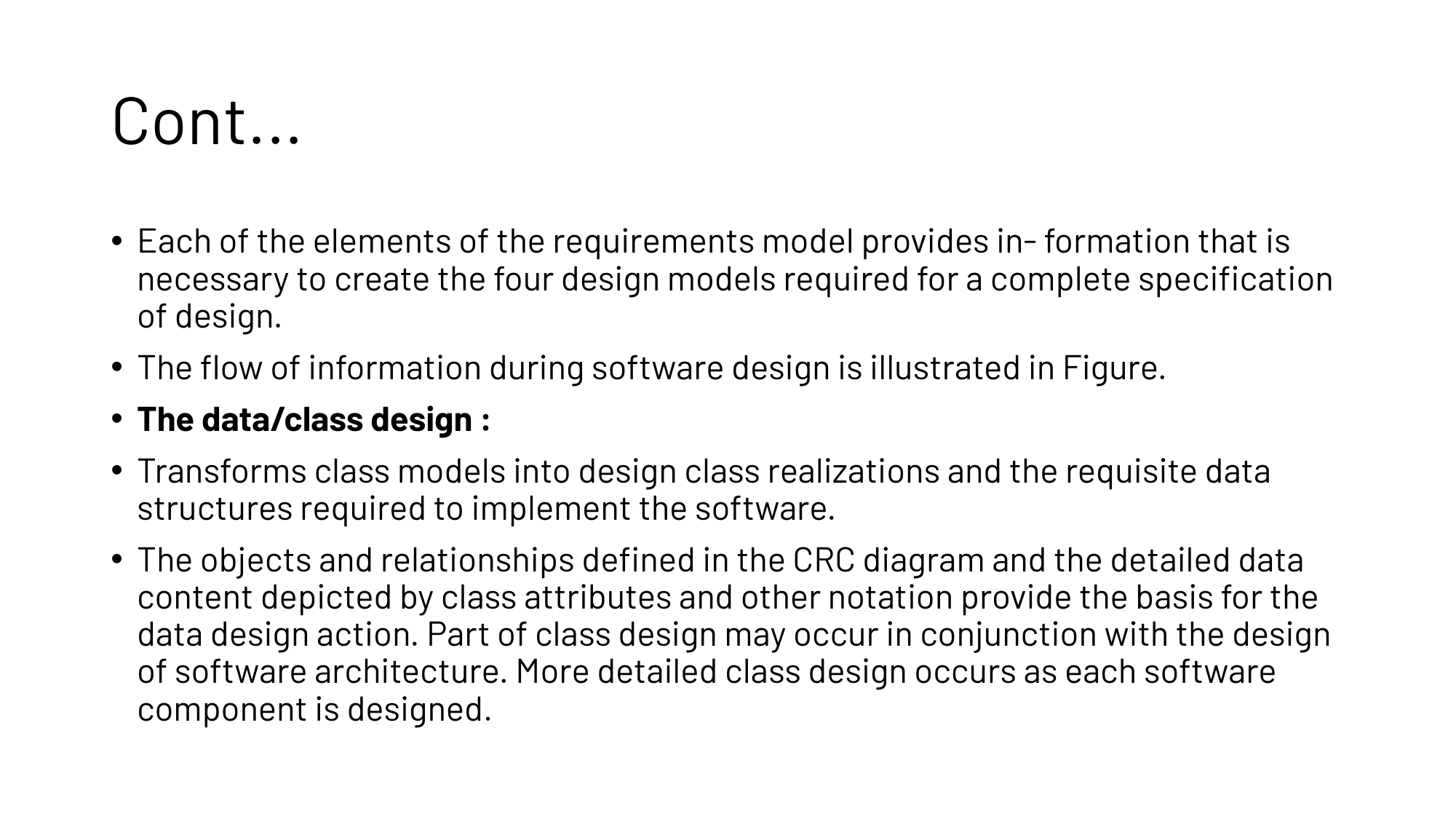

# Cont...
Each of the elements of the requirements model provides in- formation that is necessary to create the four design models required for a complete specification of design.
The flow of information during software design is illustrated in Figure.
The data/class design :
Transforms class models into design class realizations and the requisite data structures required to implement the software.
The objects and relationships defined in the CRC diagram and the detailed data content depicted by class attributes and other notation provide the basis for the data design action. Part of class design may occur in conjunction with the design of software architecture. More detailed class design occurs as each software component is designed.